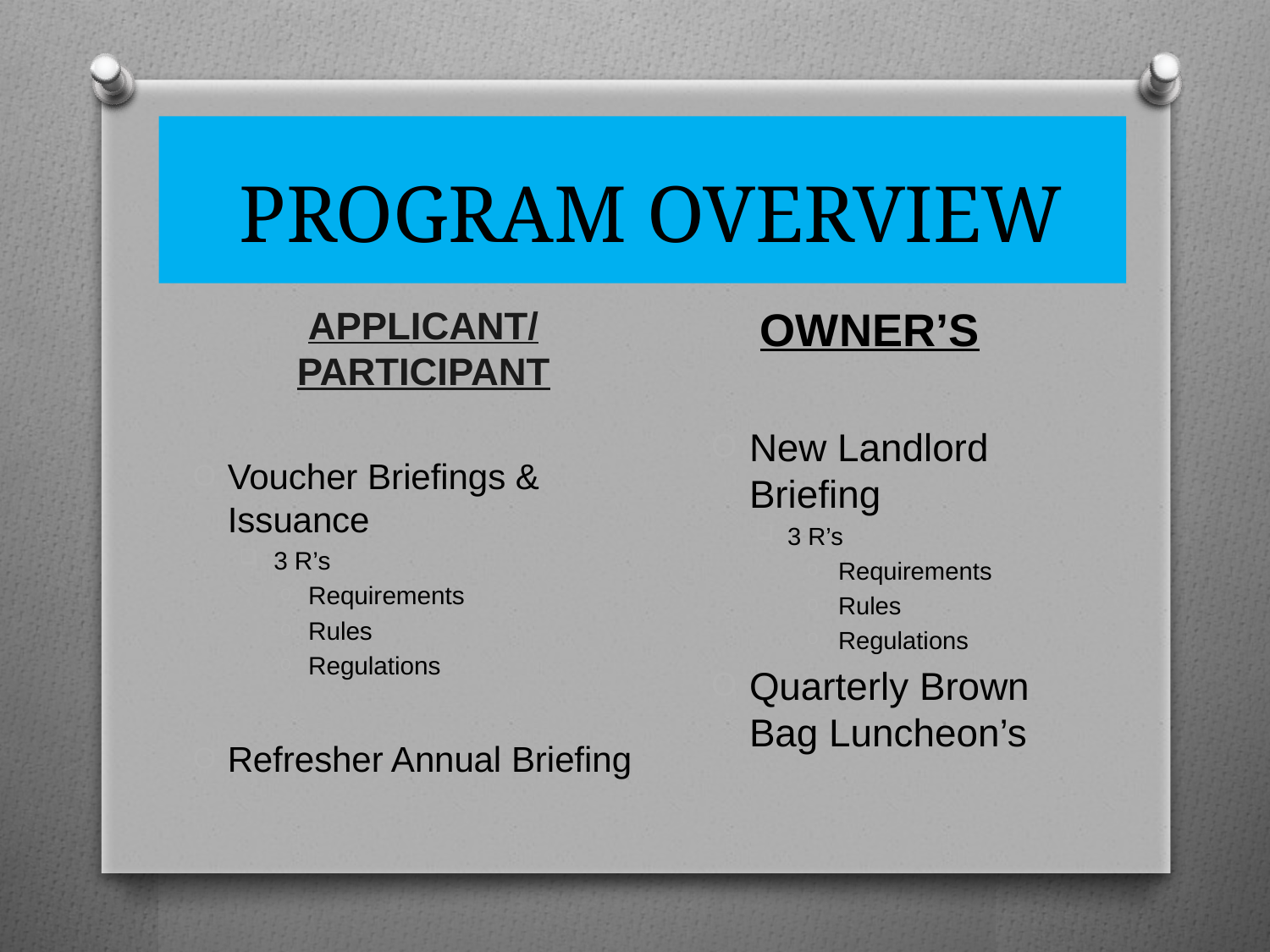

# Program Overview
Program Overview
Owner’s

New Landlord Briefing
3 R’s
Requirements
Rules
Regulations
Quarterly Brown Bag Luncheon’s

Applicant/Participant

Voucher Briefings & Issuance
3 R’s
Requirements
Rules
Regulations

Refresher Annual Briefing